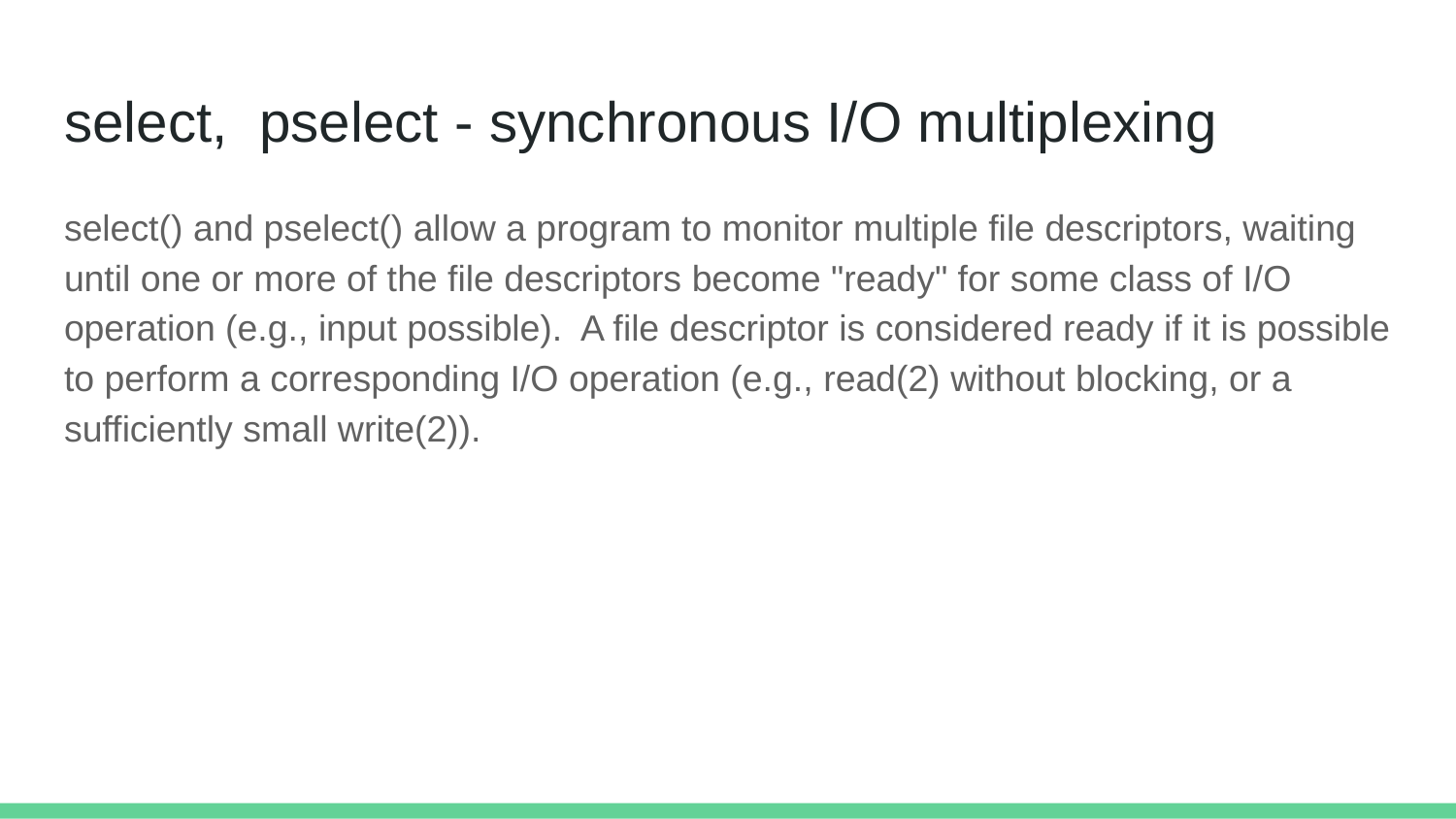

# select,  pselect - synchronous I/O multiplexing
select() and pselect() allow a program to monitor multiple file descriptors, waiting until one or more of the file descriptors become "ready" for some class of I/O operation (e.g., input possible).  A file descriptor is considered ready if it is possible to perform a corresponding I/O operation (e.g., read(2) without blocking, or a sufficiently small write(2)).